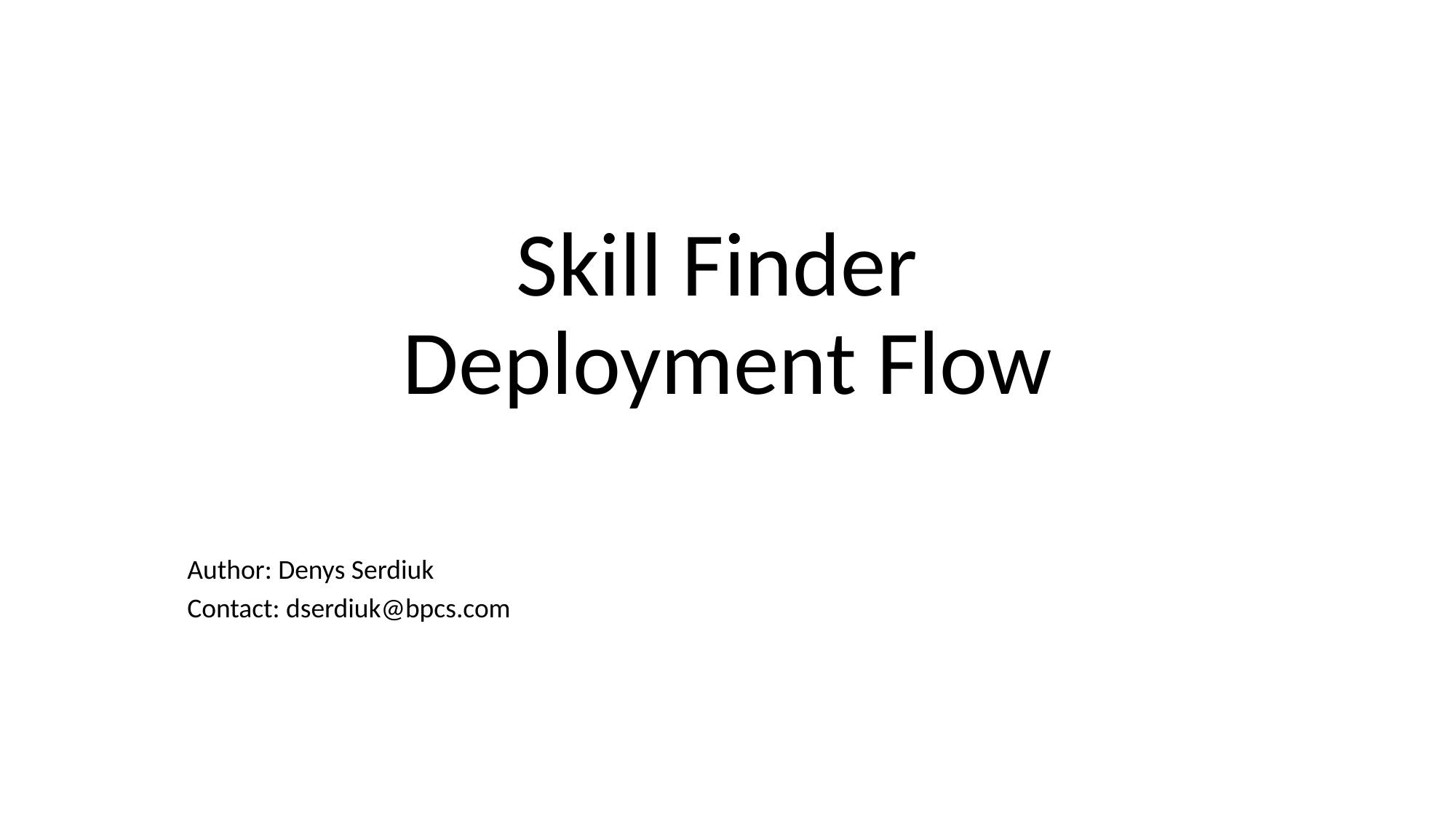

# Skill Finder Deployment Flow
Author: Denys Serdiuk
Contact: dserdiuk@bpcs.com